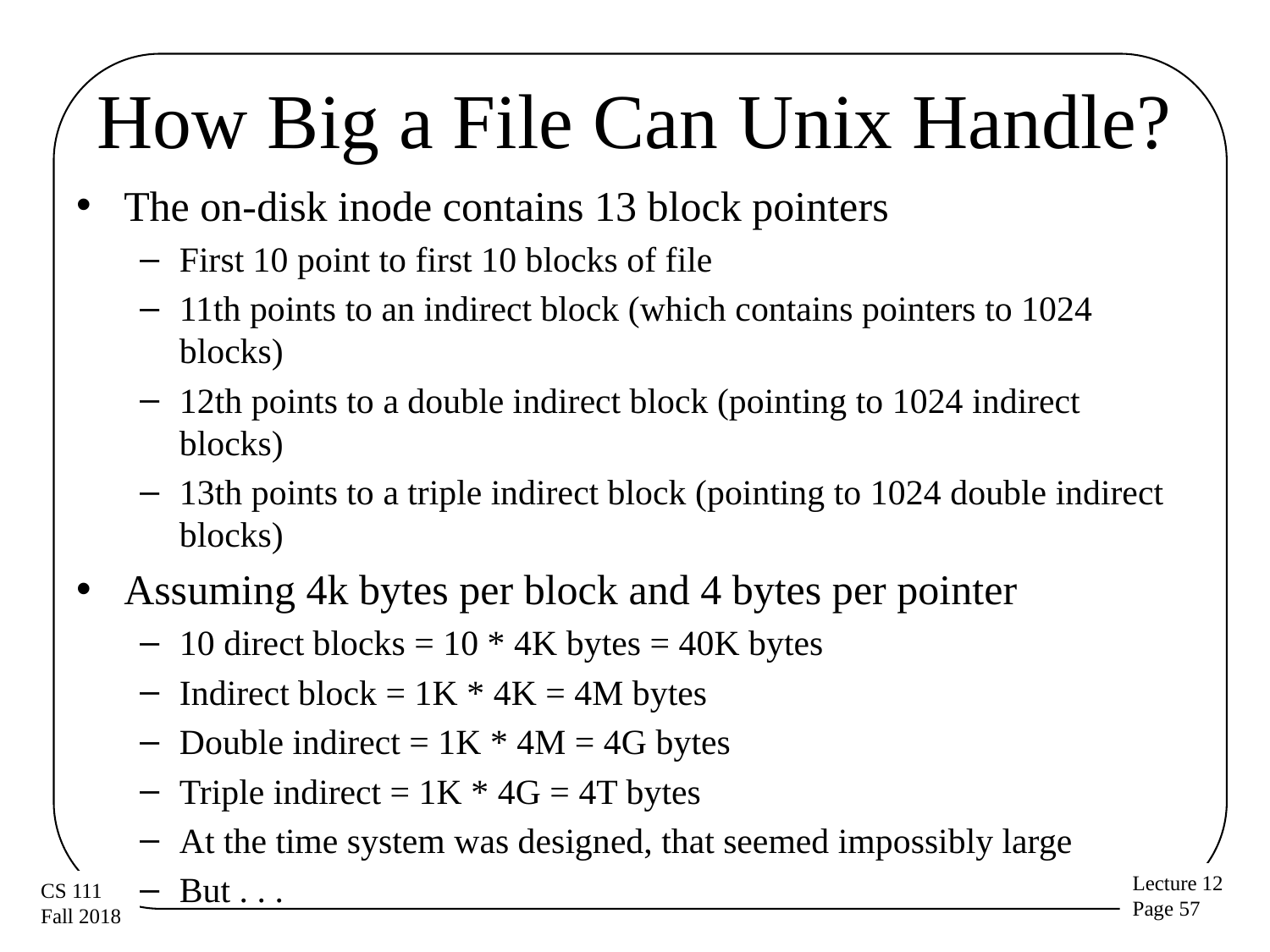

# How Big a File Can Unix Handle?
The on-disk inode contains 13 block pointers
First 10 point to first 10 blocks of file
11th points to an indirect block (which contains pointers to 1024 blocks)
12th points to a double indirect block (pointing to 1024 indirect blocks)
13th points to a triple indirect block (pointing to 1024 double indirect blocks)
Assuming 4k bytes per block and 4 bytes per pointer
10 direct blocks = 10 * 4K bytes = 40K bytes
Indirect block = 1K * 4K = 4M bytes
Double indirect = 1K * 4M = 4G bytes
Triple indirect = 1K * 4G = 4T bytes
At the time system was designed, that seemed impossibly large
But . . .